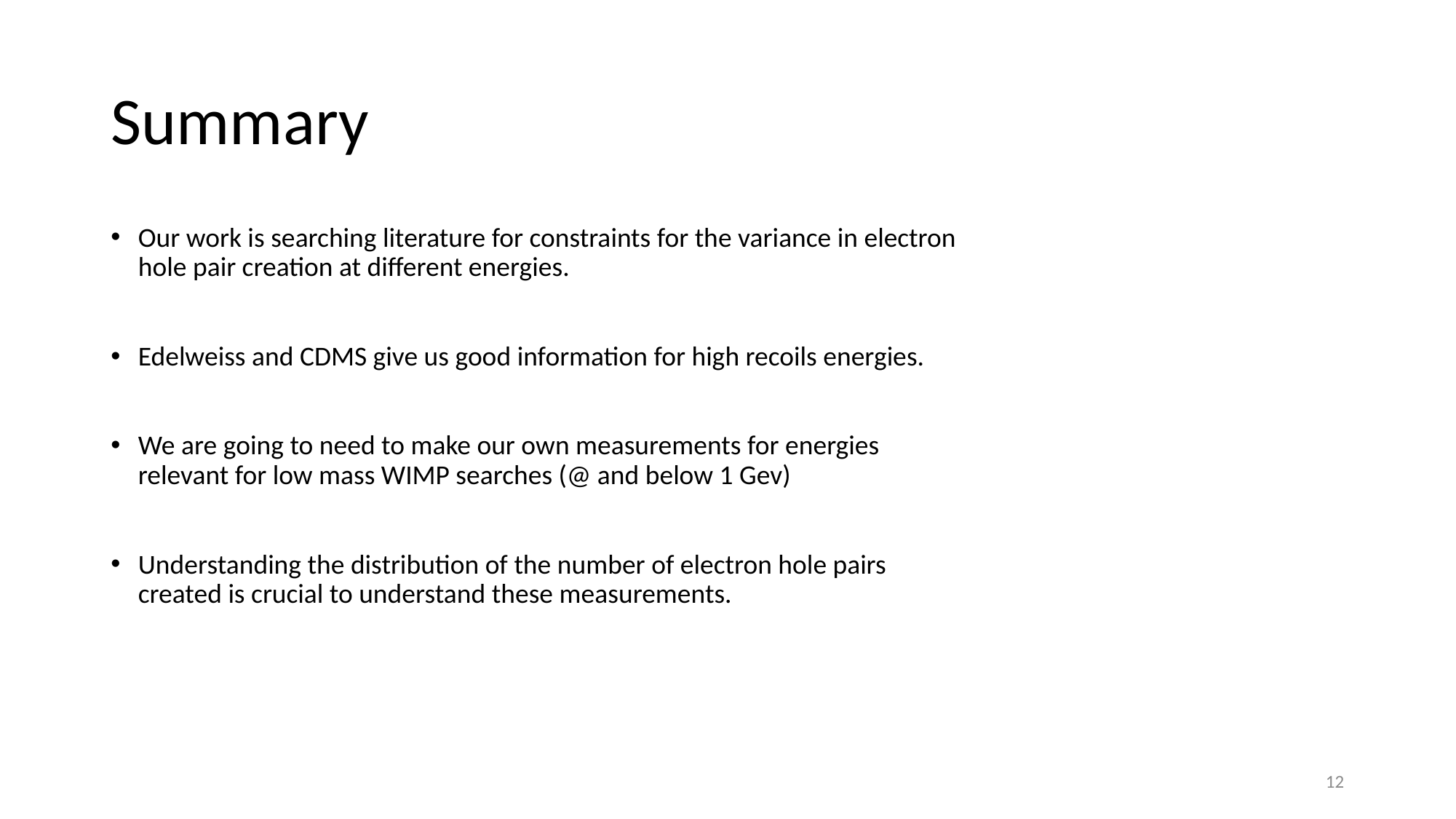

# Summary
Our work is searching literature for constraints for the variance in electron hole pair creation at different energies.

Edelweiss and CDMS give us good information for high recoils energies.

We are going to need to make our own measurements for energies relevant for low mass WIMP searches (@ and below 1 Gev)

Understanding the distribution of the number of electron hole pairs created is crucial to understand these measurements.
12